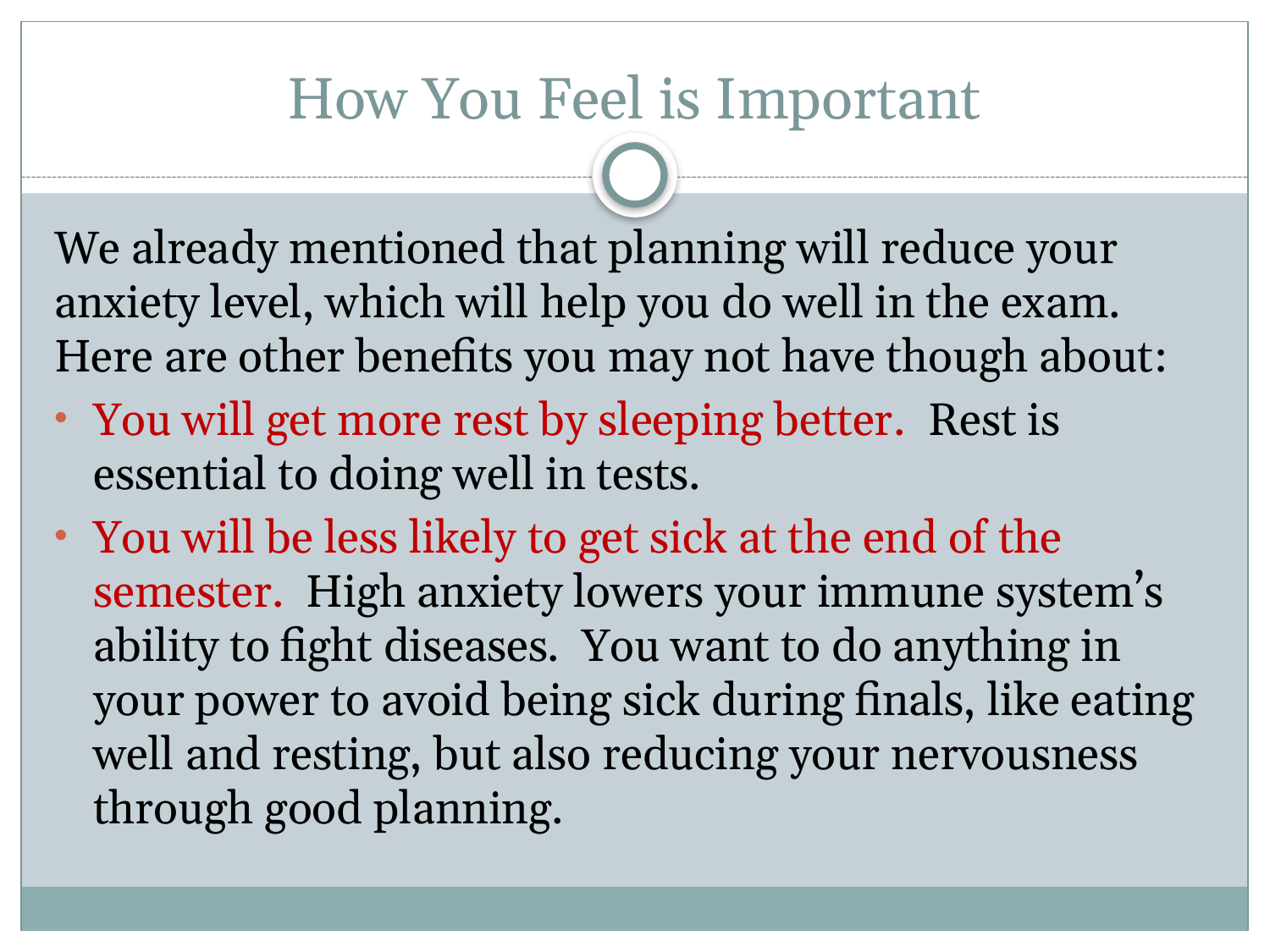

# How You Feel is Important
We already mentioned that planning will reduce your anxiety level, which will help you do well in the exam.  Here are other benefits you may not have though about:
You will get more rest by sleeping better.  Rest is essential to doing well in tests.
You will be less likely to get sick at the end of the semester.  High anxiety lowers your immune system’s ability to fight diseases.  You want to do anything in your power to avoid being sick during finals, like eating well and resting, but also reducing your nervousness through good planning.